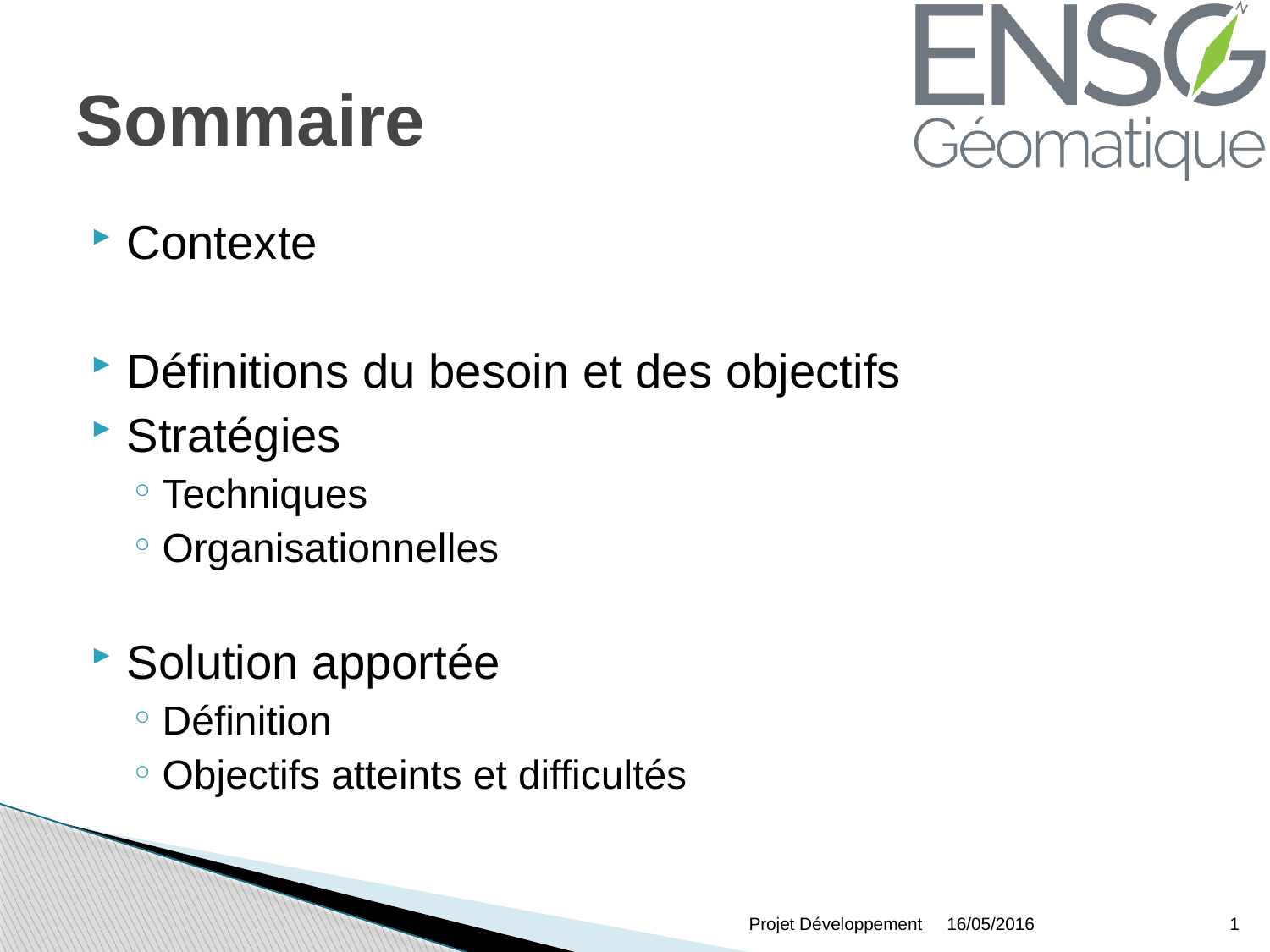

# Sommaire
Contexte

Définitions du besoin et des objectifs
Stratégies
Techniques
Organisationnelles

Solution apportée
Définition
Objectifs atteints et difficultés
Projet Développement
16/05/2016
1